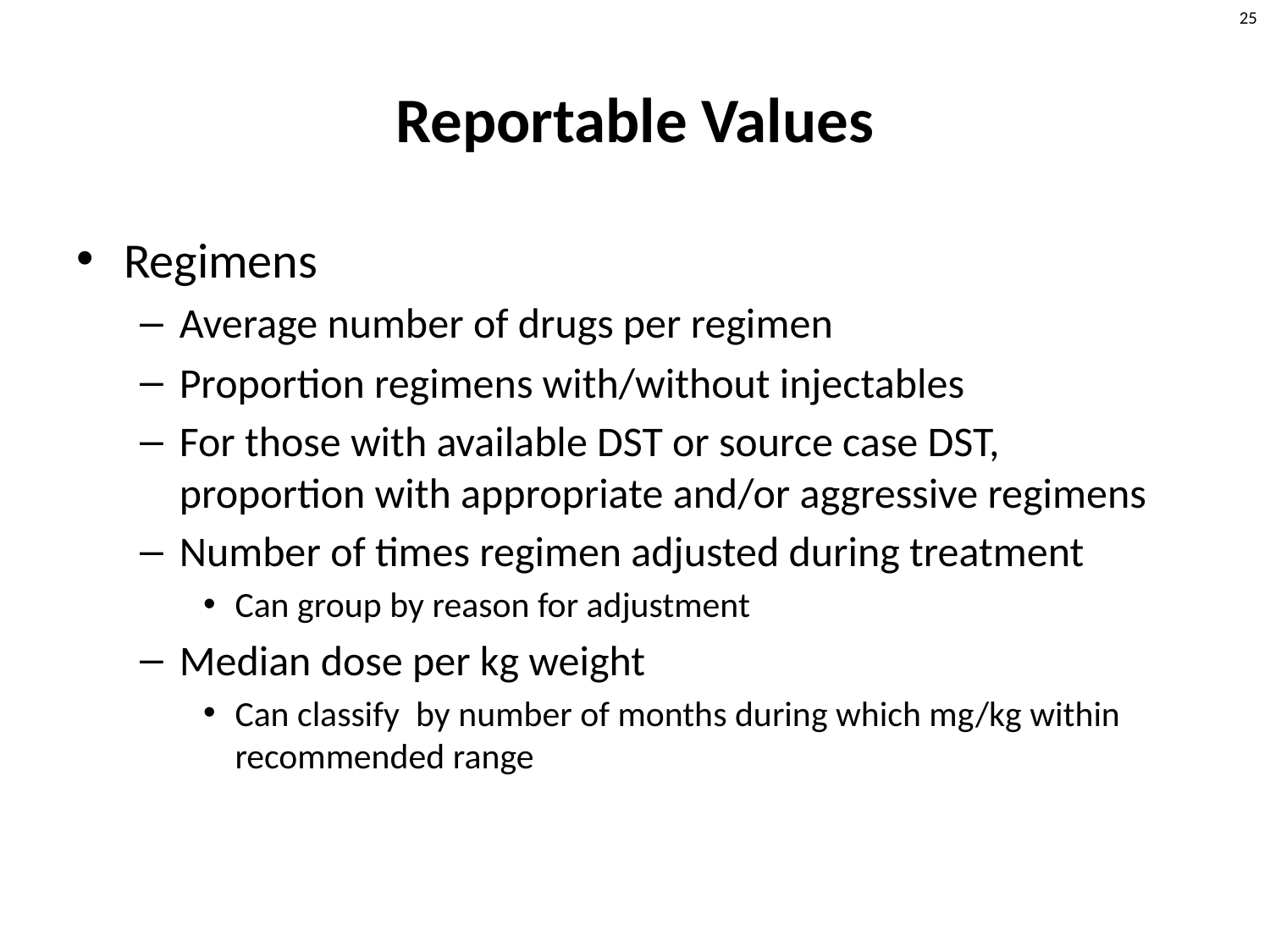

# Reportable Values
Regimens
Average number of drugs per regimen
Proportion regimens with/without injectables
For those with available DST or source case DST, proportion with appropriate and/or aggressive regimens
Number of times regimen adjusted during treatment
Can group by reason for adjustment
Median dose per kg weight
Can classify  by number of months during which mg/kg within recommended range